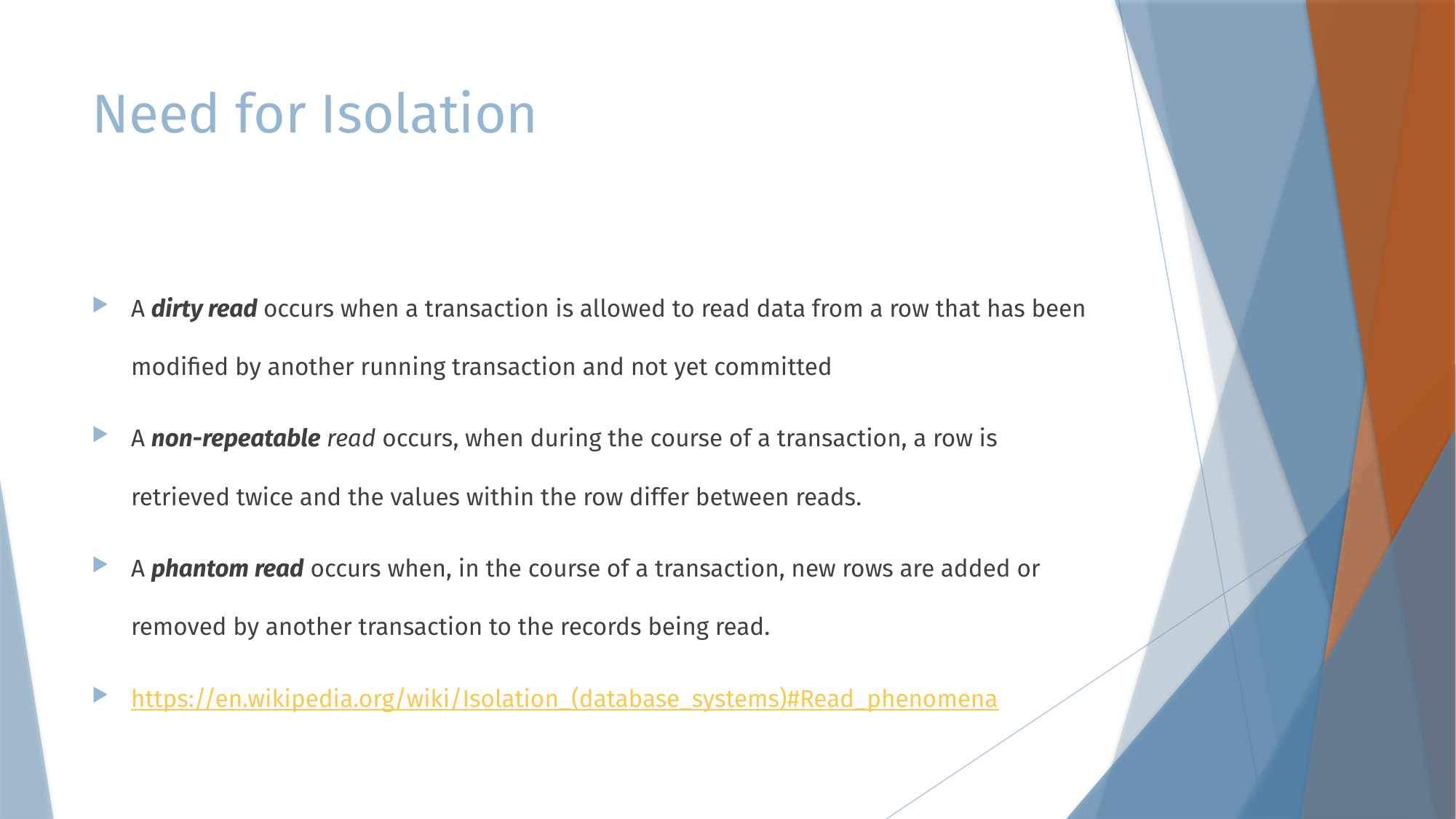

# Need for Isolation
A dirty read occurs when a transaction is allowed to read data from a row that has been modified by another running transaction and not yet committed
A non-repeatable read occurs, when during the course of a transaction, a row is retrieved twice and the values within the row differ between reads.
A phantom read occurs when, in the course of a transaction, new rows are added or removed by another transaction to the records being read.
https://en.wikipedia.org/wiki/Isolation_(database_systems)#Read_phenomena